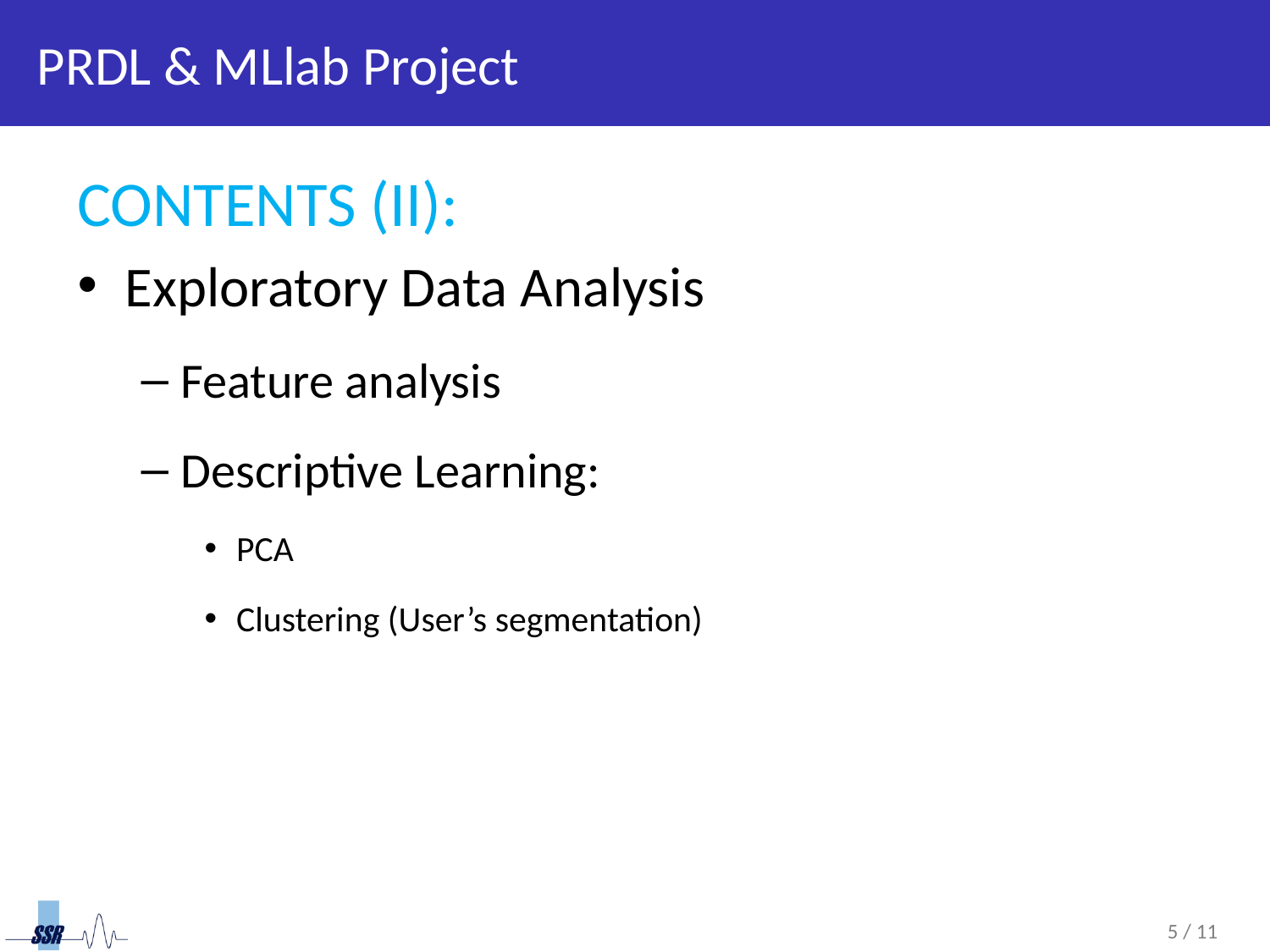

# PRDL & MLlab Project
CONTENTS (II):
Exploratory Data Analysis
Feature analysis
Descriptive Learning:
PCA
Clustering (User’s segmentation)